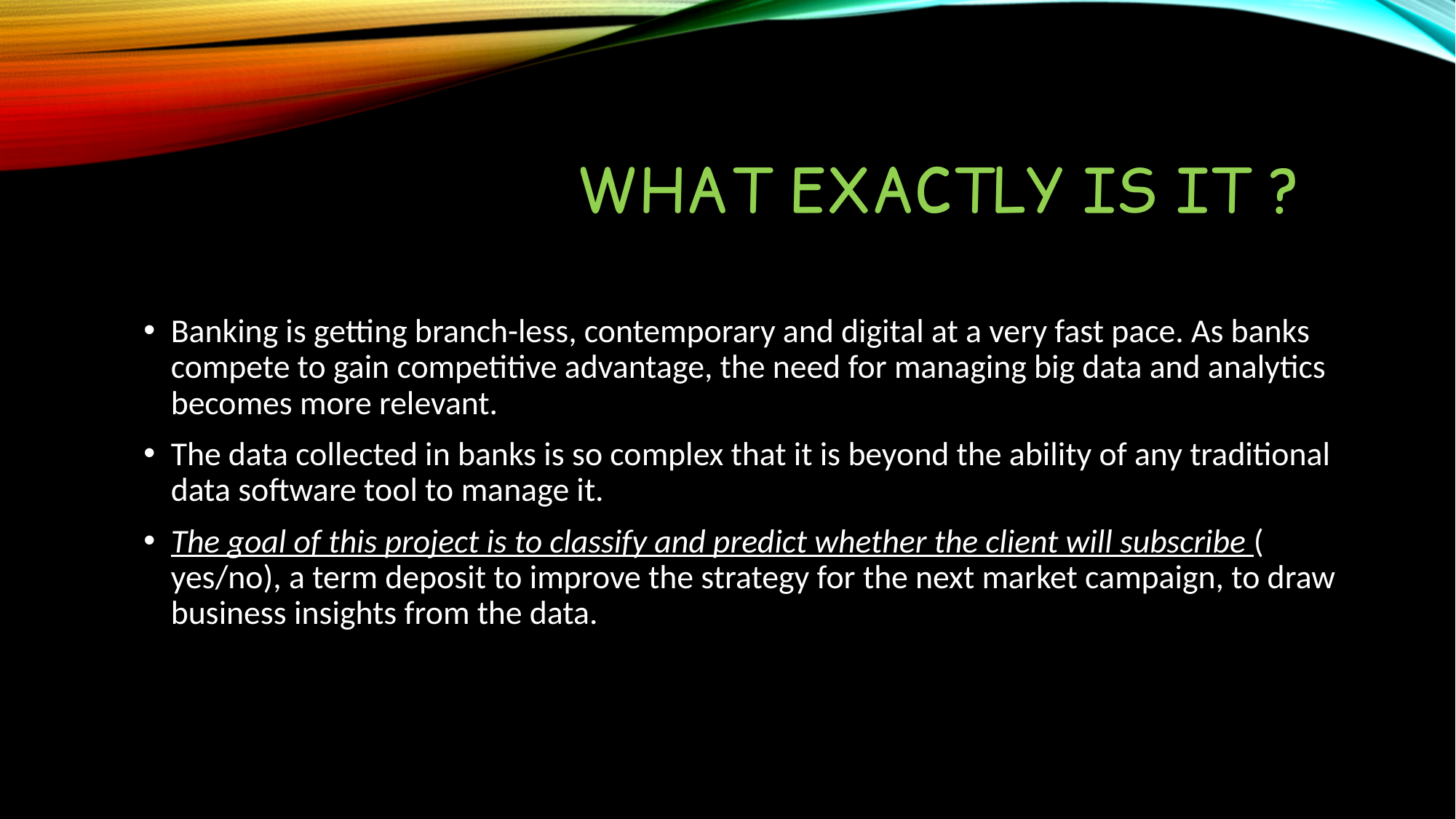

# WHAT EXACTLY IS IT ?
Banking is getting branch-less, contemporary and digital at a very fast pace. As banks compete to gain competitive advantage, the need for managing big data and analytics becomes more relevant.
The data collected in banks is so complex that it is beyond the ability of any traditional data software tool to manage it.
The goal of this project is to classify and predict whether the client will subscribe ( yes/no), a term deposit to improve the strategy for the next market campaign, to draw business insights from the data.